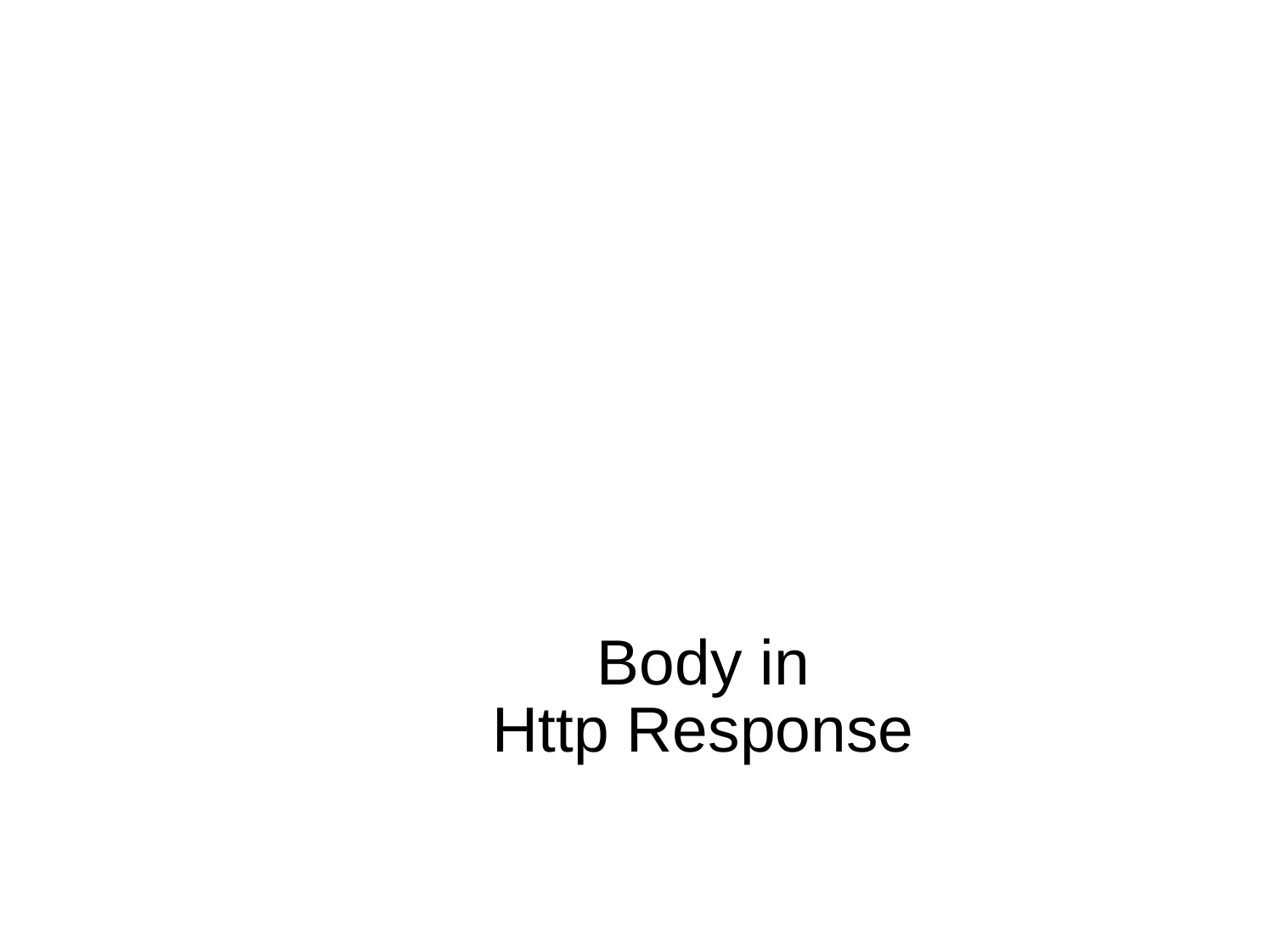

Antrix Consultancy Services

Body in

Http Response

Madhusudhanan.P.K.